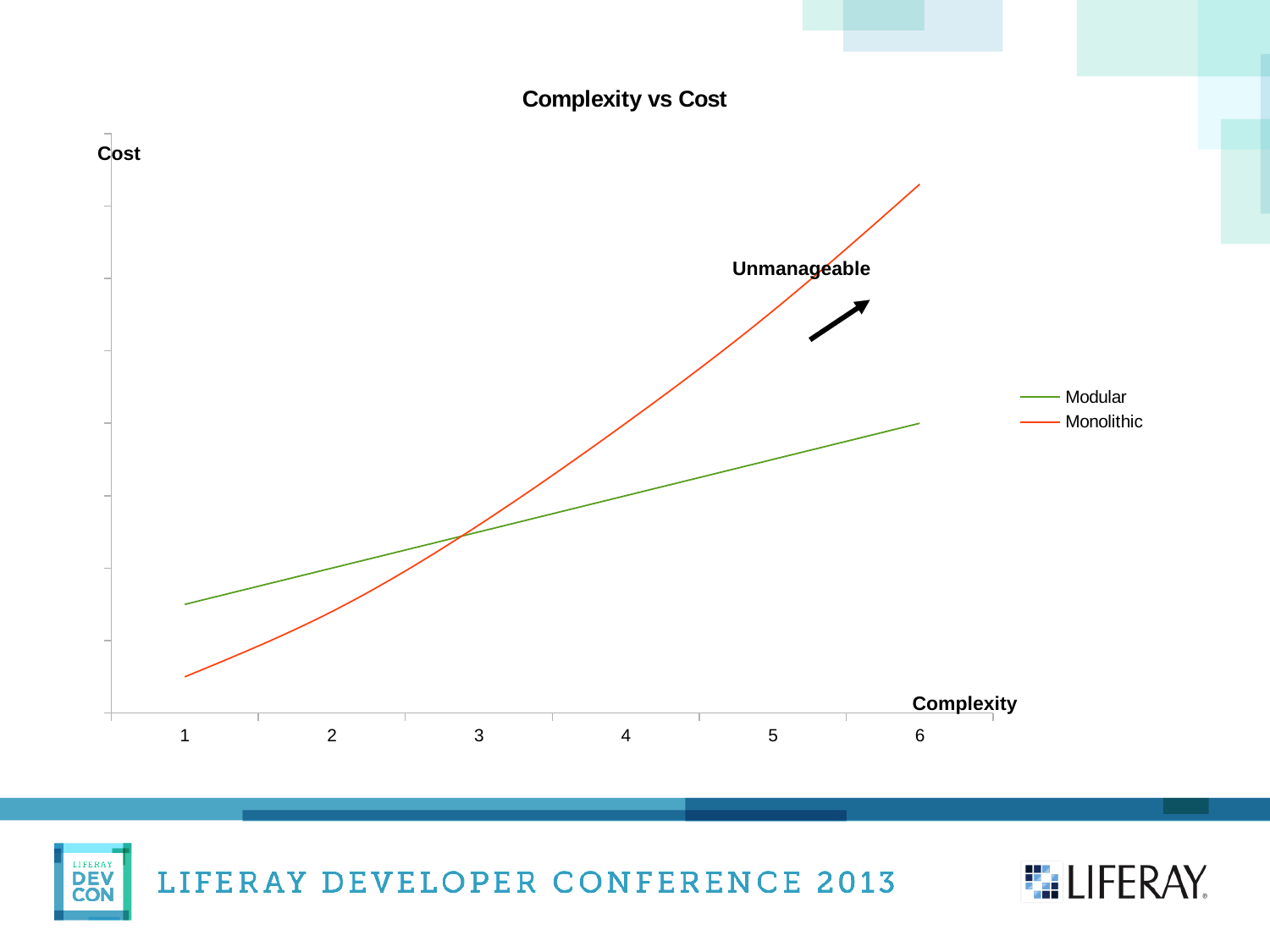

### Chart: Complexity vs Cost

| Category | Modular | Monolithic |
|---|---|---|
Cost
Unmanageable

Complexity